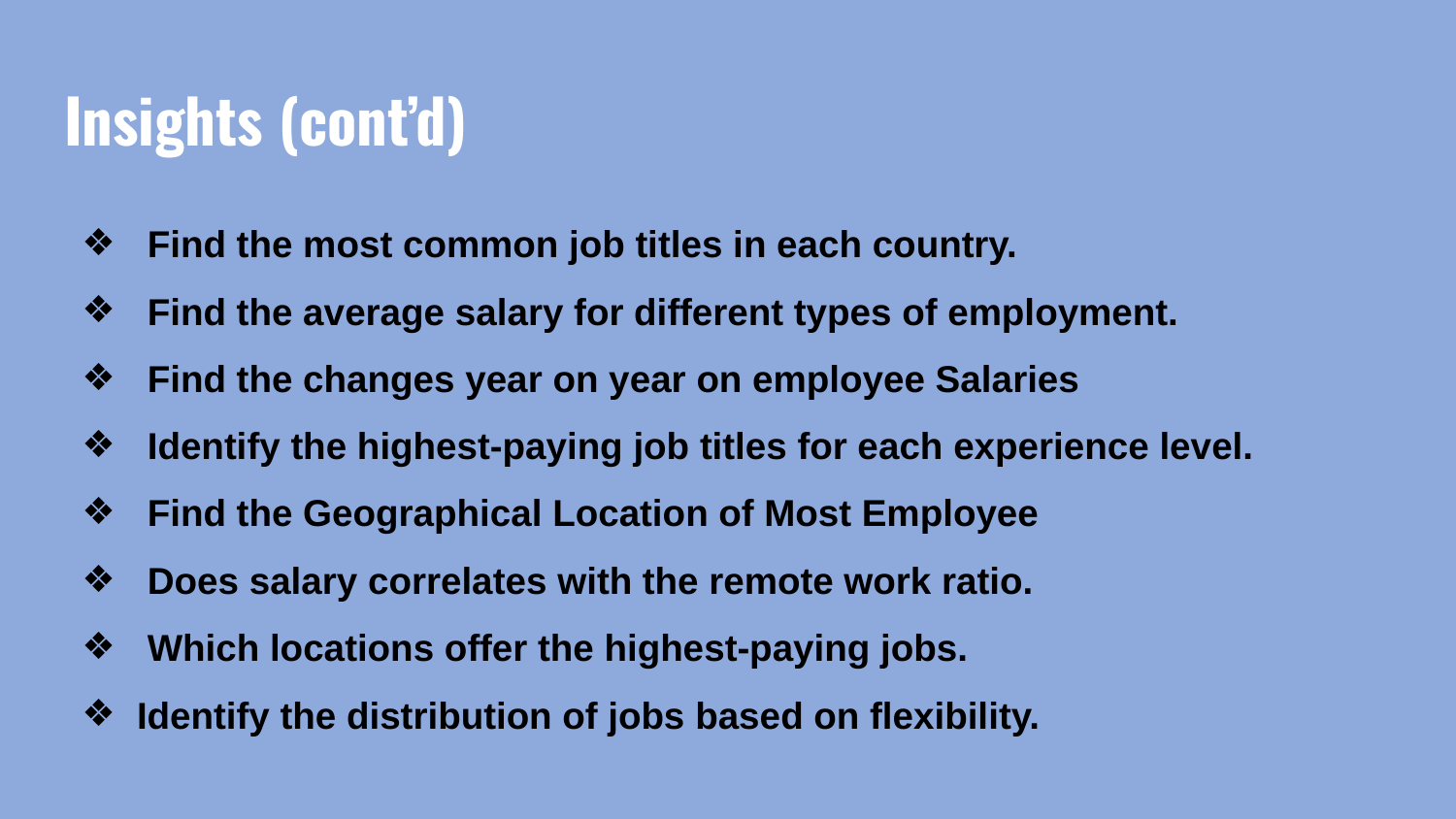

# Insights (cont’d)
 Find the most common job titles in each country.
 Find the average salary for different types of employment.
 Find the changes year on year on employee Salaries
 Identify the highest-paying job titles for each experience level.
 Find the Geographical Location of Most Employee
 Does salary correlates with the remote work ratio.
 Which locations offer the highest-paying jobs.
Identify the distribution of jobs based on flexibility.